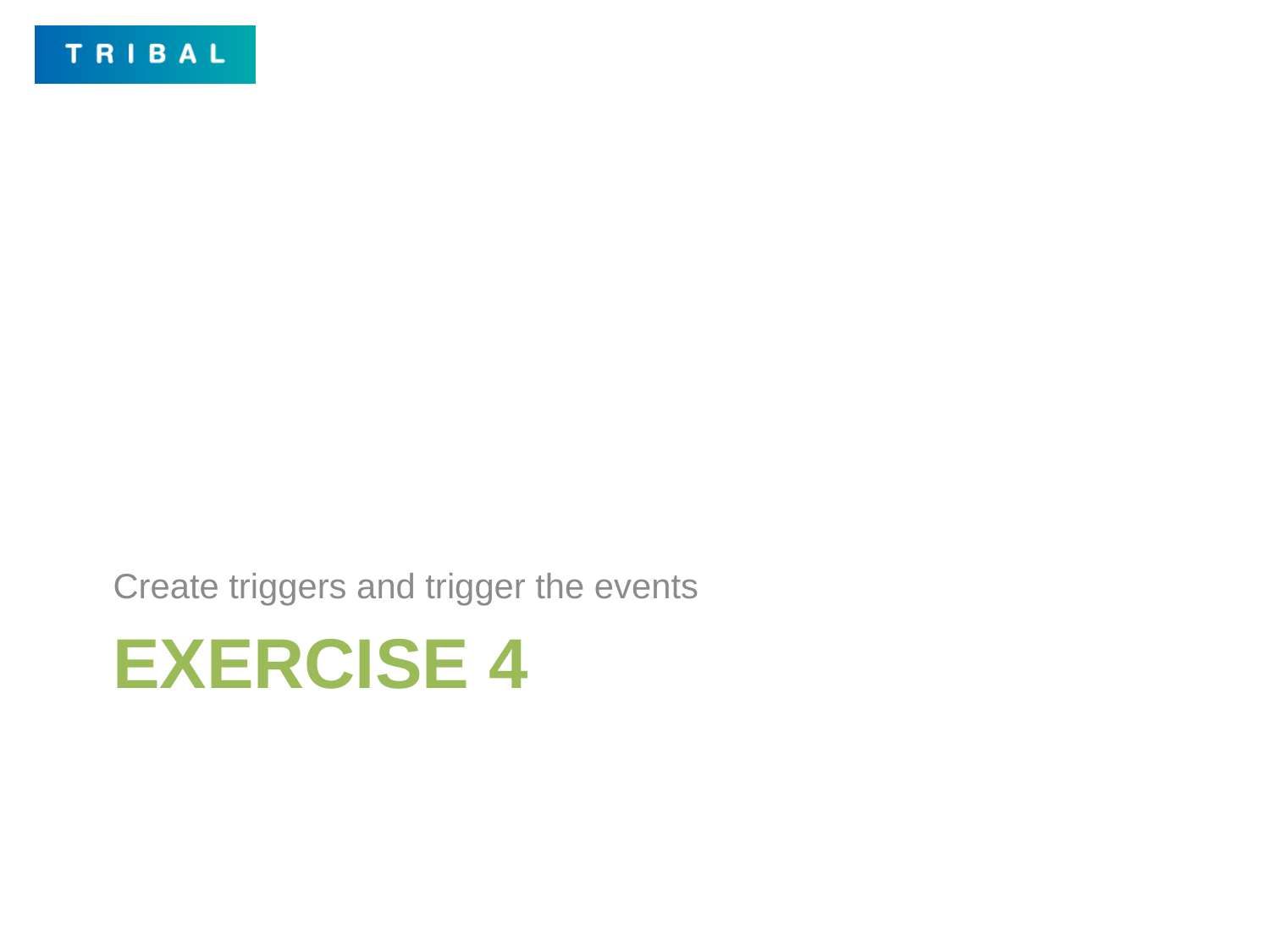

Create triggers and trigger the events
# Exercise 4